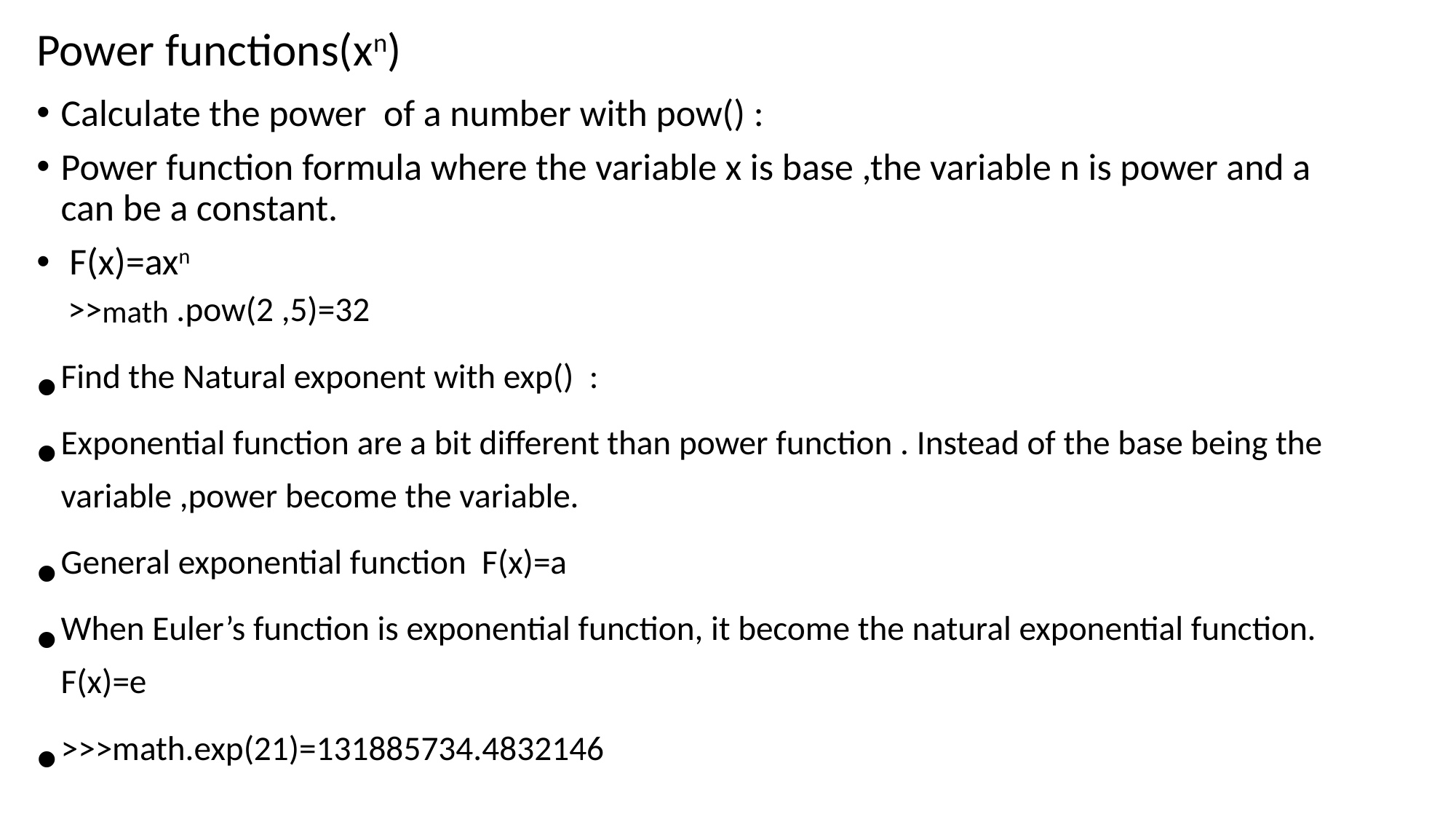

# Power functions(xn)
Calculate the power  of a number with pow() :
Power function formula where the variable x is base ,the variable n is power and a can be a constant.
 F(x)=axn
    >>math .pow(2 ,5)=32
Find the Natural exponent with exp()  :
Exponential function are a bit different than power function . Instead of the base being the variable ,power become the variable.
General exponential function  F(x)=a
When Euler’s function is exponential function, it become the natural exponential function.  F(x)=e
>>>math.exp(21)=131885734.4832146